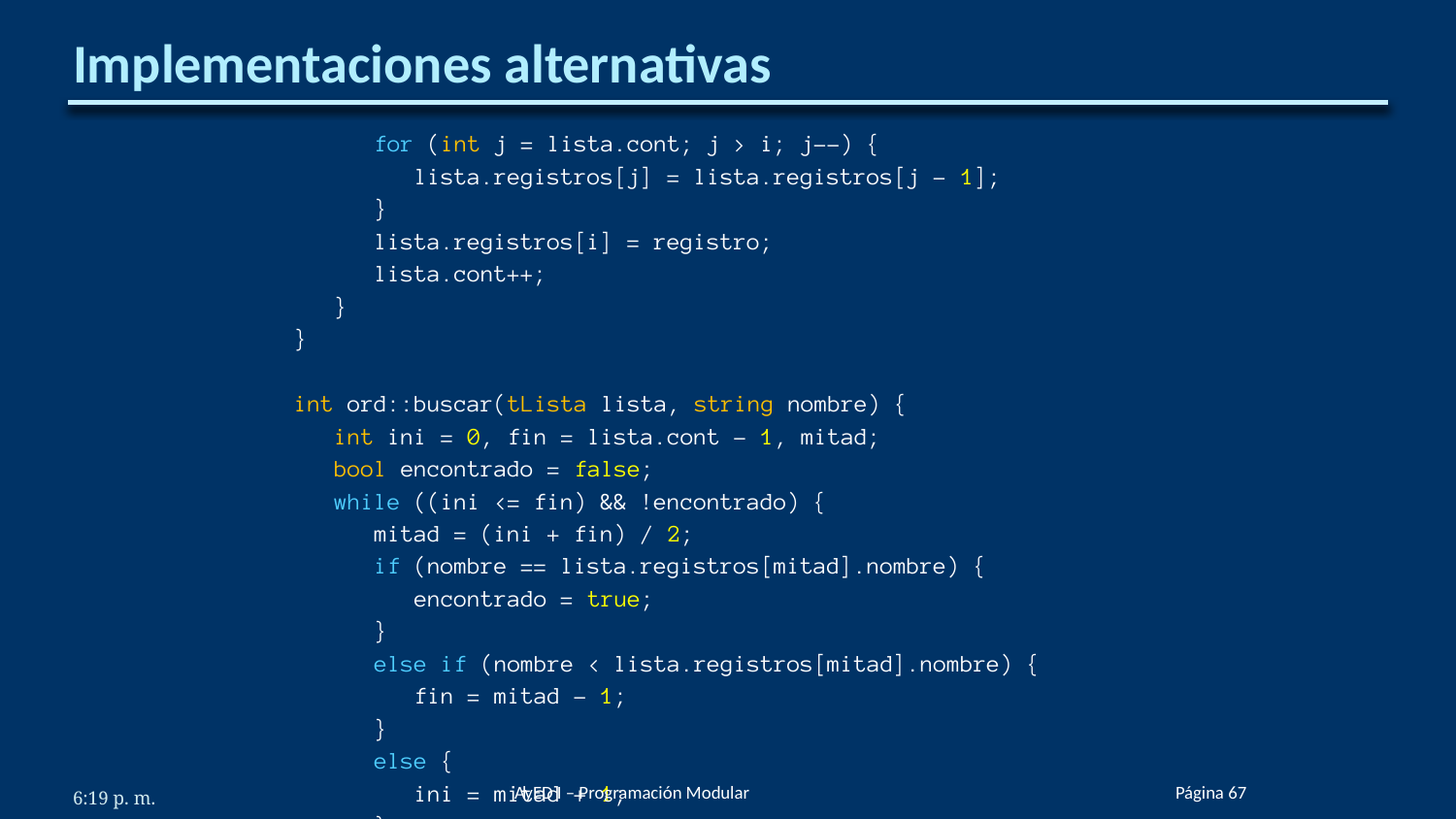

# Implementaciones alternativas
      for (int j = lista.cont; j > i; j--) {
         lista.registros[j] = lista.registros[j - 1];
      }
      lista.registros[i] = registro;
      lista.cont++;
   }
}

int ord::buscar(tLista lista, string nombre) {
   int ini = 0, fin = lista.cont - 1, mitad;
   bool encontrado = false;
   while ((ini <= fin) && !encontrado) {
      mitad = (ini + fin) / 2;
      if (nombre == lista.registros[mitad].nombre) {
         encontrado = true;
      }
      else if (nombre < lista.registros[mitad].nombre) {
         fin = mitad - 1;
      }
      else {
         ini = mitad + 1;
      }
   } ...
AyED I – Programación Modular
Página 67
6:19 p. m.